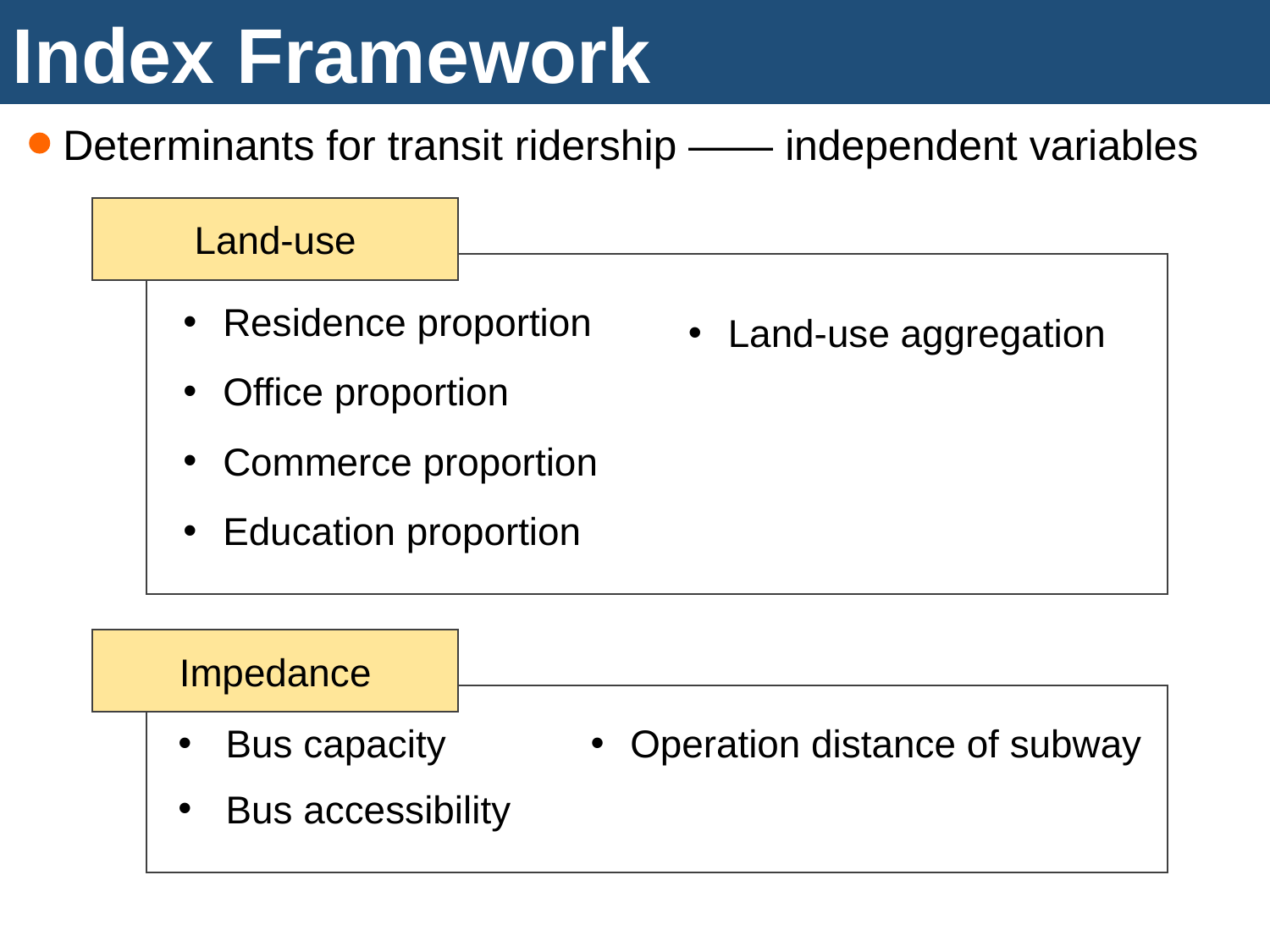

Index Framework
Determinants for transit ridership —— independent variables

Land-use

Residence proportion
Office proportion
Commerce proportion
Education proportion
Land-use aggregation
Impedance

Operation distance of subway
Bus capacity
Bus accessibility